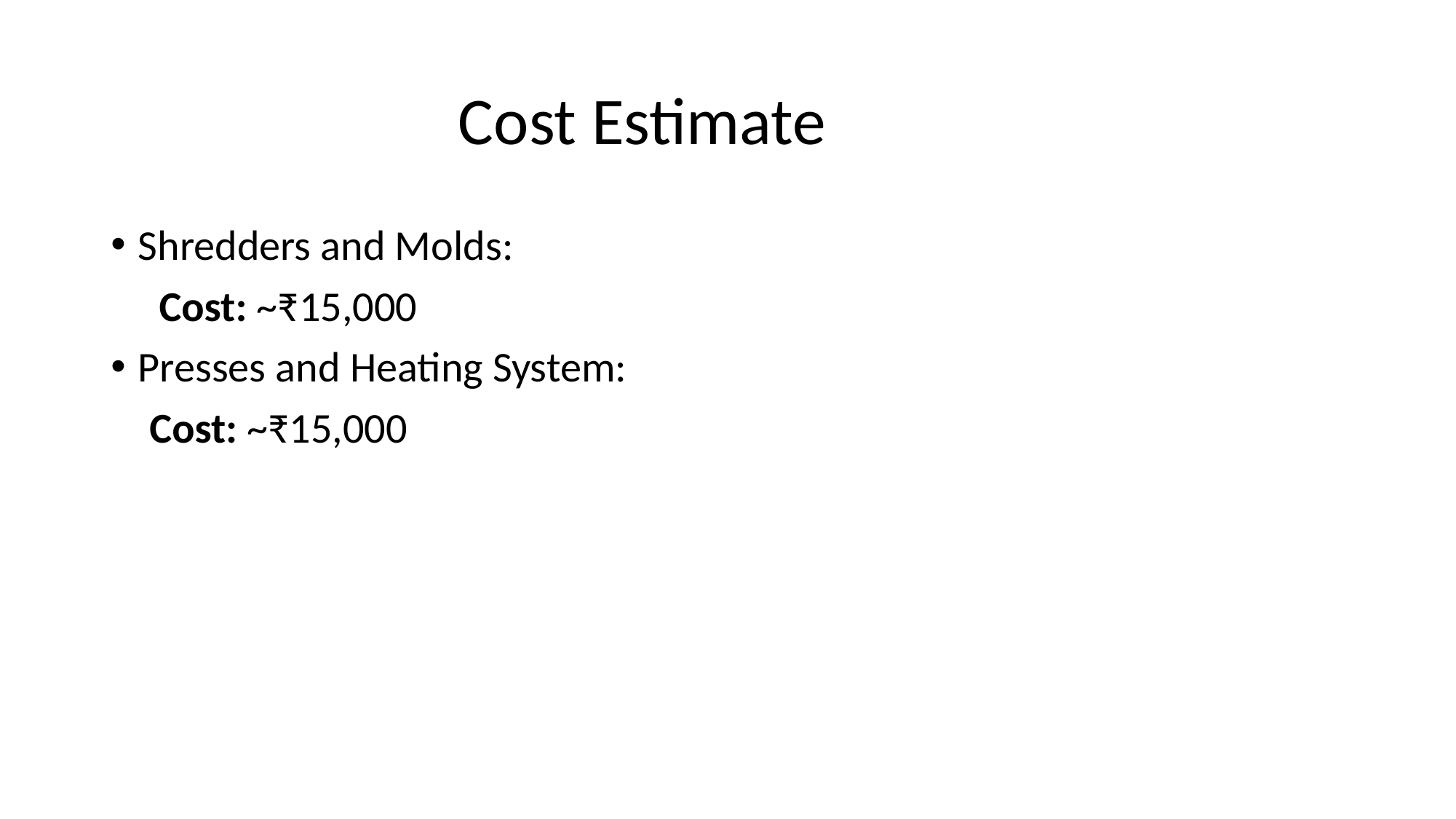

# Cost Estimate
Shredders and Molds:
     Cost: ~₹15,000
Presses and Heating System:
    Cost: ~₹15,000